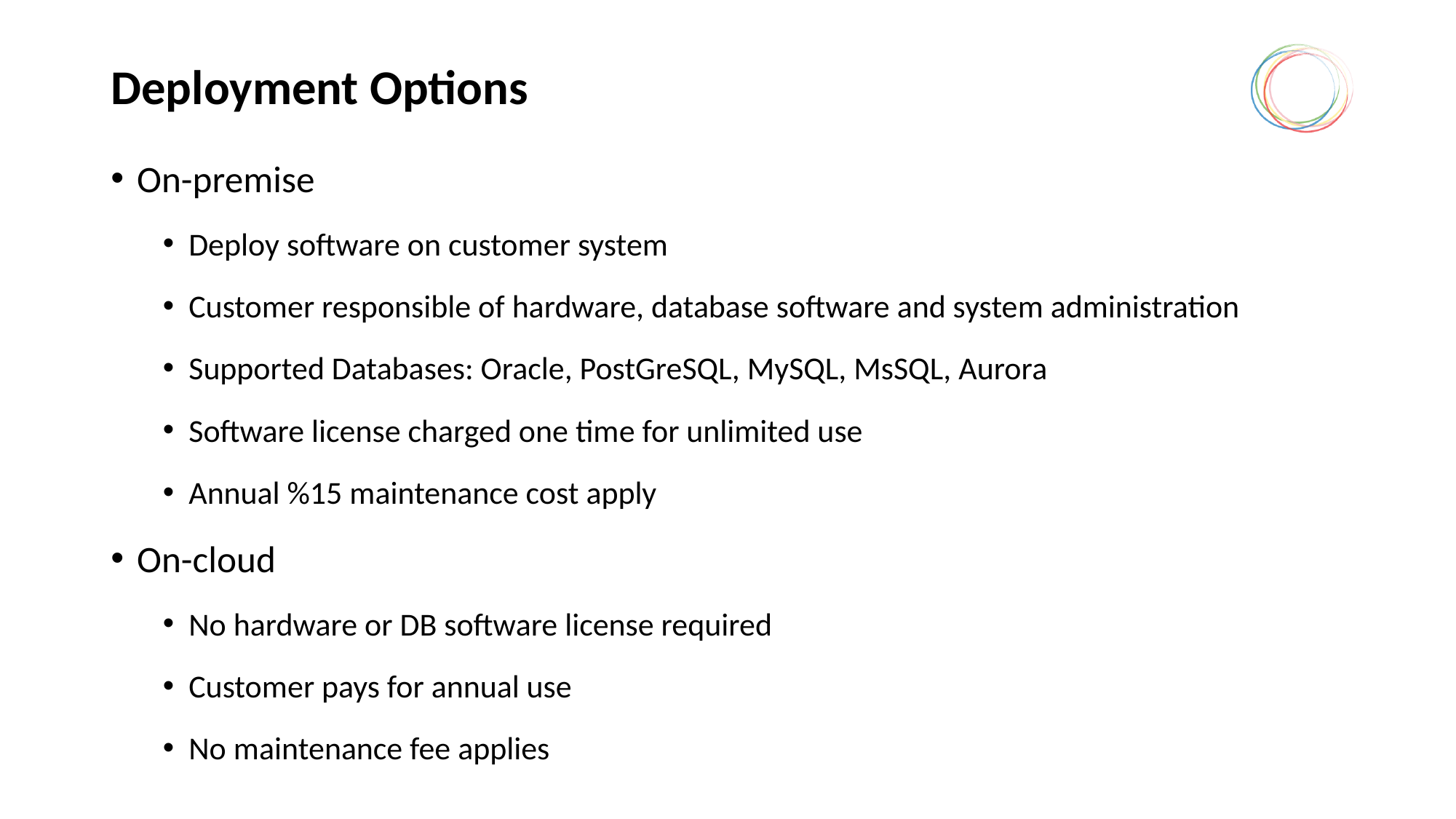

# Deployment Options
On-premise
Deploy software on customer system
Customer responsible of hardware, database software and system administration
Supported Databases: Oracle, PostGreSQL, MySQL, MsSQL, Aurora
Software license charged one time for unlimited use
Annual %15 maintenance cost apply
On-cloud
No hardware or DB software license required
Customer pays for annual use
No maintenance fee applies